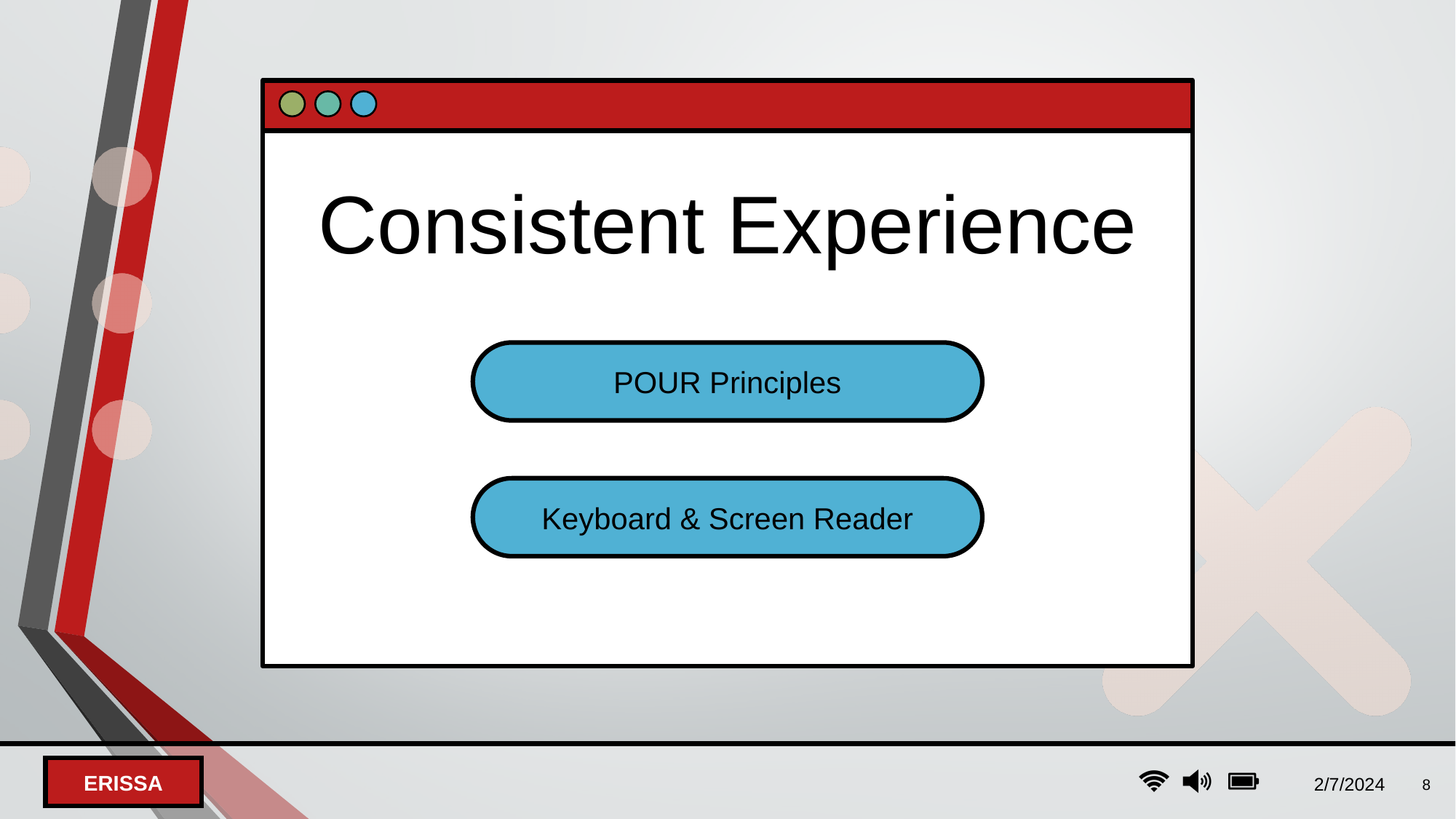

# Consistent Experience
POUR Principles
Keyboard & Screen Reader
2/7/2024
8
Erissa